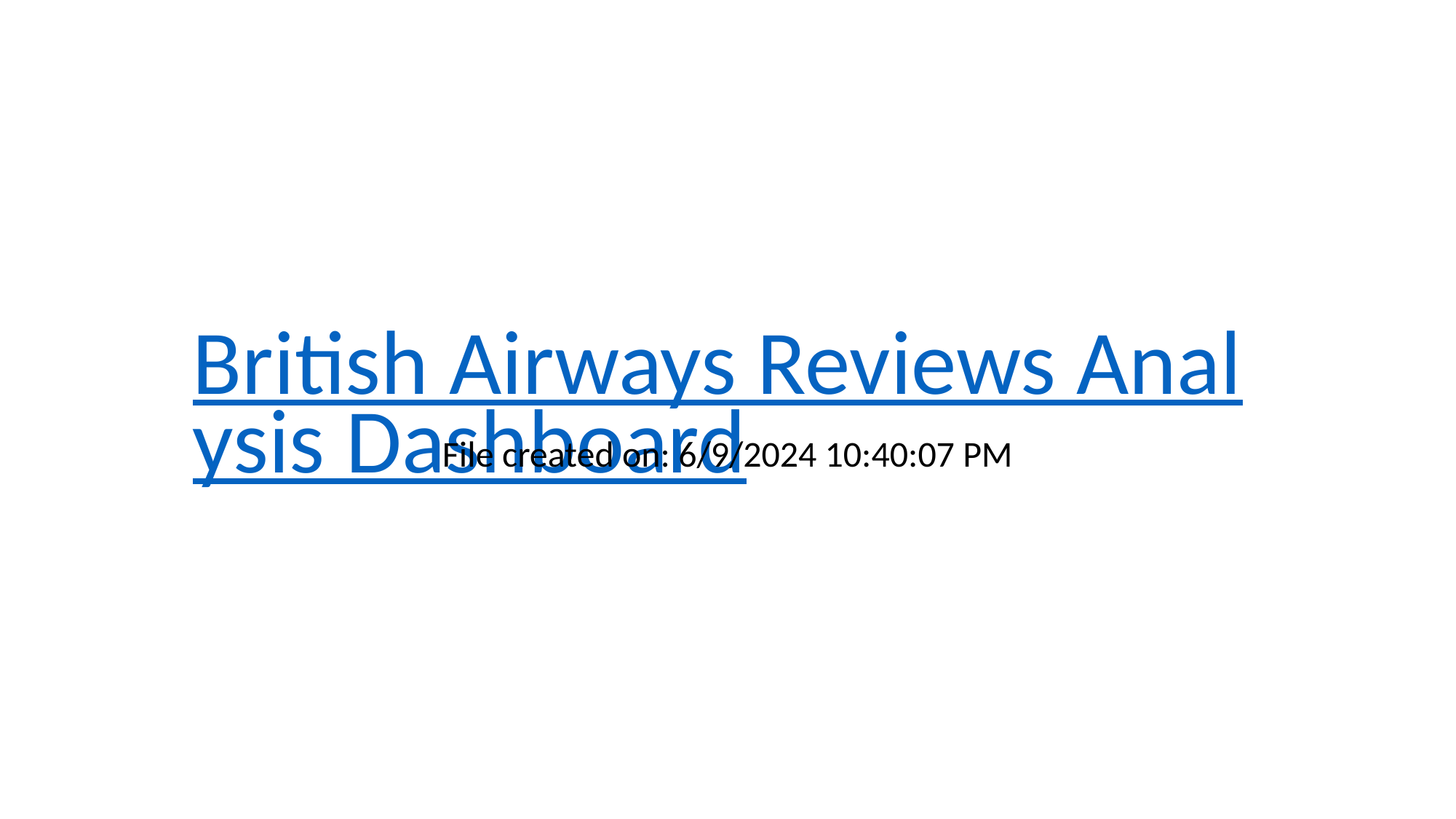

# British Airways Reviews Analysis Dashboard
File created on: 6/9/2024 10:40:07 PM